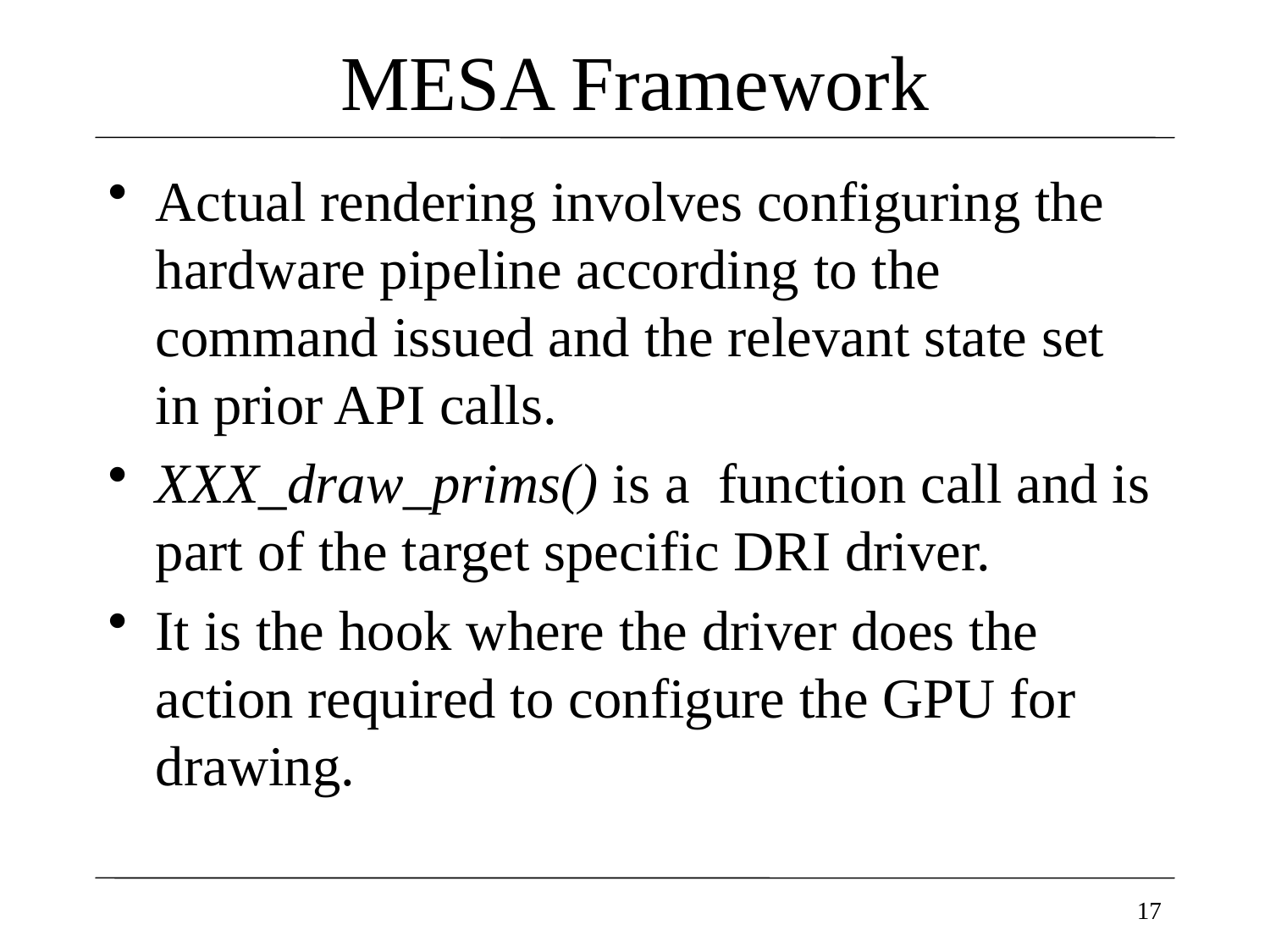

# MESA Framework
Actual rendering involves configuring the hardware pipeline according to the command issued and the relevant state set in prior API calls.
XXX_draw_prims() is a  function call and is part of the target specific DRI driver.
It is the hook where the driver does the action required to configure the GPU for drawing.
17